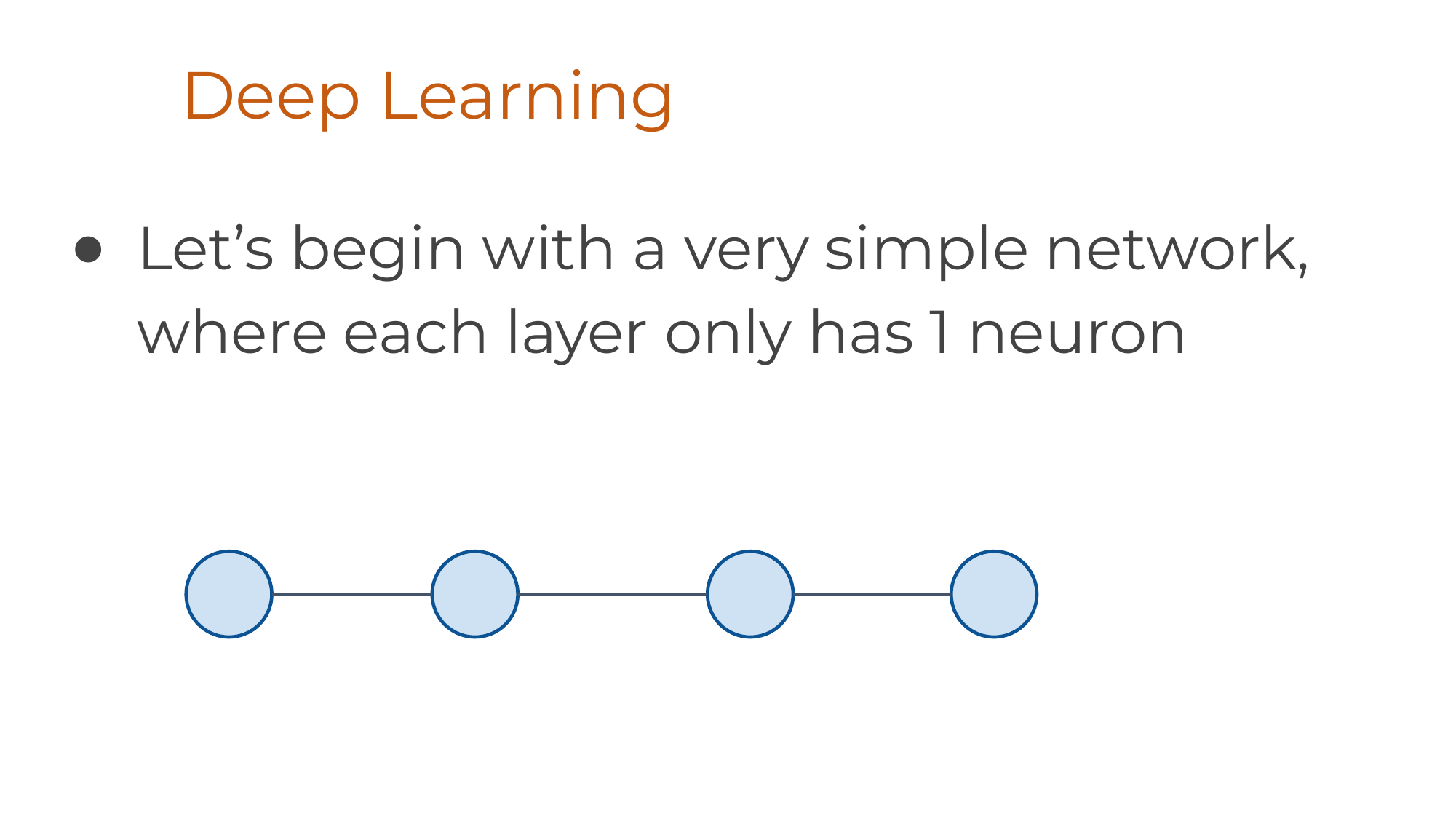

# Deep Learning
Let’s begin with a very simple network, where each layer only has 1 neuron